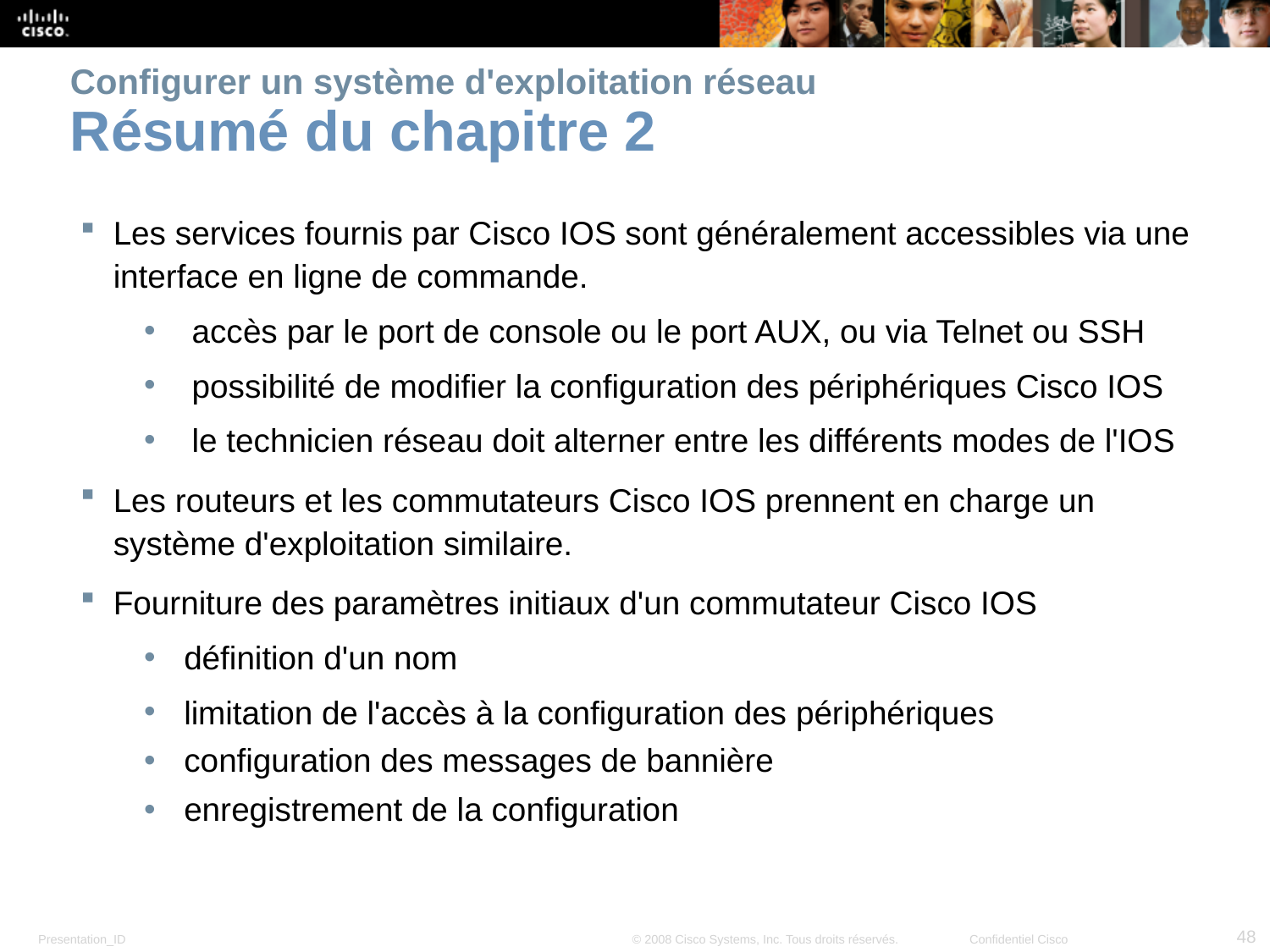

# Configurer un système d'exploitation réseau Résumé du chapitre 2
Les services fournis par Cisco IOS sont généralement accessibles via une interface en ligne de commande.
accès par le port de console ou le port AUX, ou via Telnet ou SSH
possibilité de modifier la configuration des périphériques Cisco IOS
le technicien réseau doit alterner entre les différents modes de l'IOS
Les routeurs et les commutateurs Cisco IOS prennent en charge un système d'exploitation similaire.
Fourniture des paramètres initiaux d'un commutateur Cisco IOS
définition d'un nom
limitation de l'accès à la configuration des périphériques
configuration des messages de bannière
enregistrement de la configuration